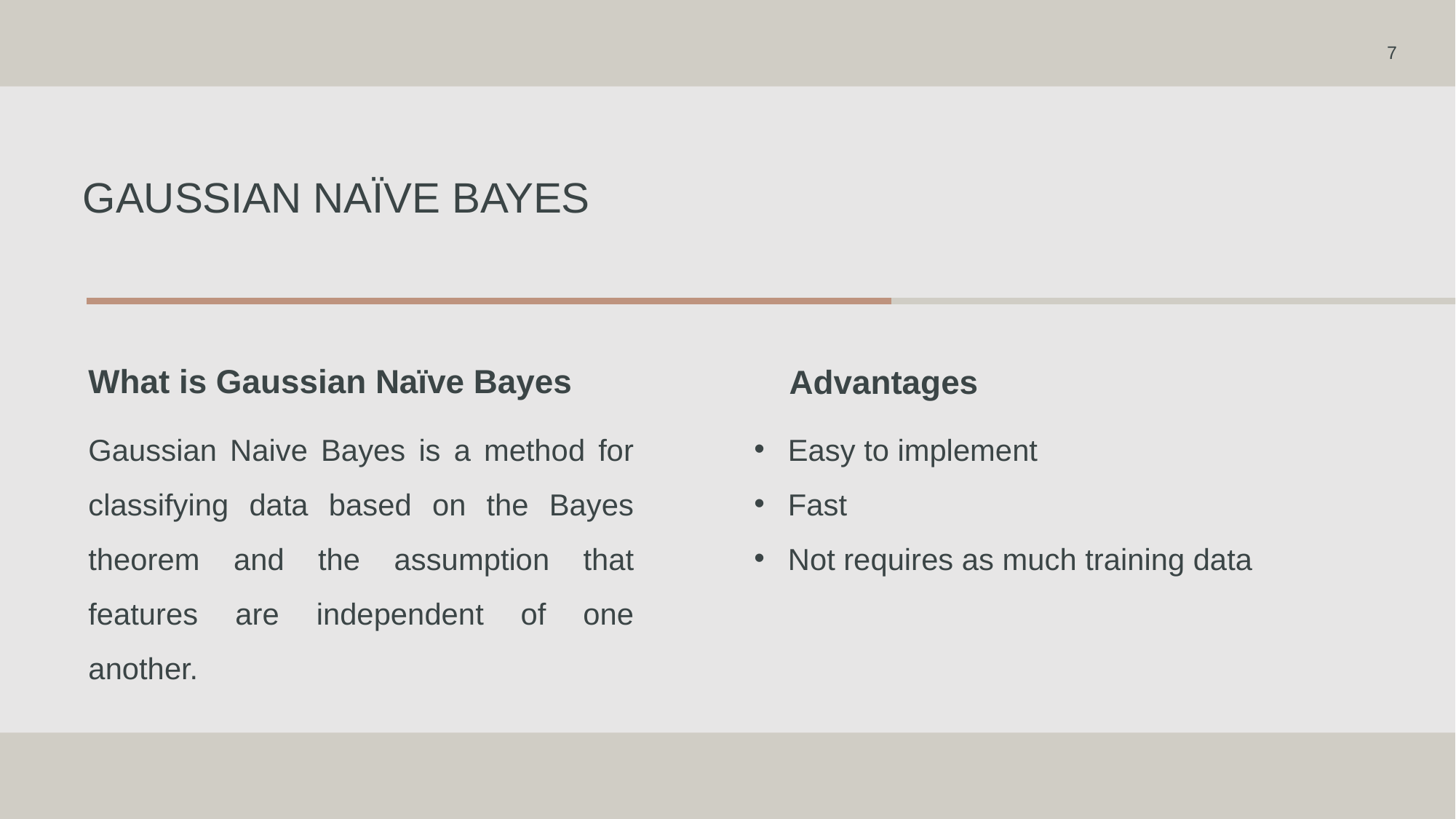

7
# Gaussian Naïve Bayes
What is Gaussian Naïve Bayes
Advantages
Gaussian Naive Bayes is a method for classifying data based on the Bayes theorem and the assumption that features are independent of one another.
Easy to implement
Fast
Not requires as much training data